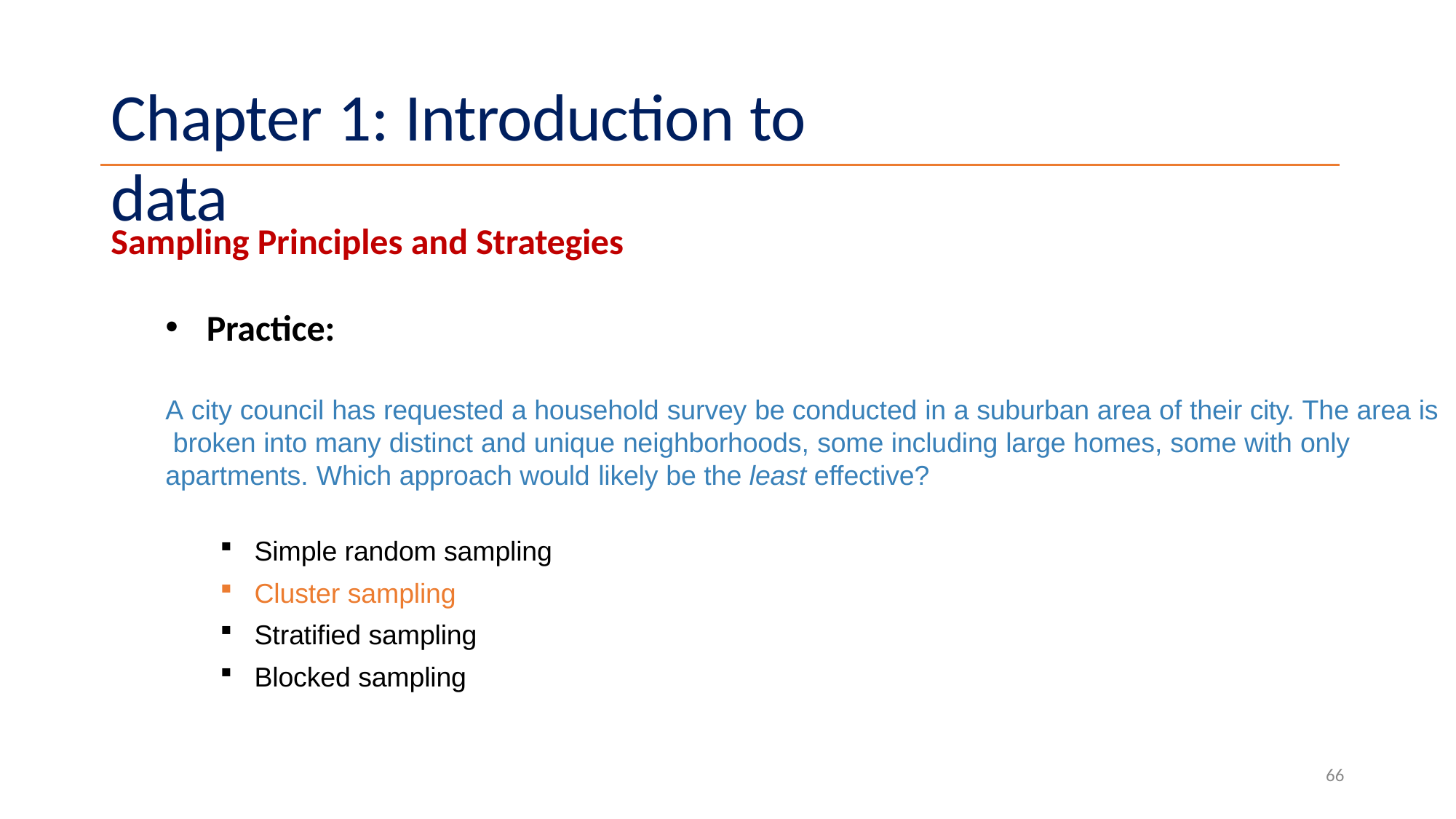

# Chapter 1: Introduction to data

Sampling Principles and Strategies

Practice:

A city council has requested a household survey be conducted in a suburban area of their city. The area is  broken into many distinct and unique neighborhoods, some including large homes, some with only  apartments. Which approach would likely be the least effective?

Simple random sampling
Cluster sampling
Stratified sampling
Blocked sampling
66